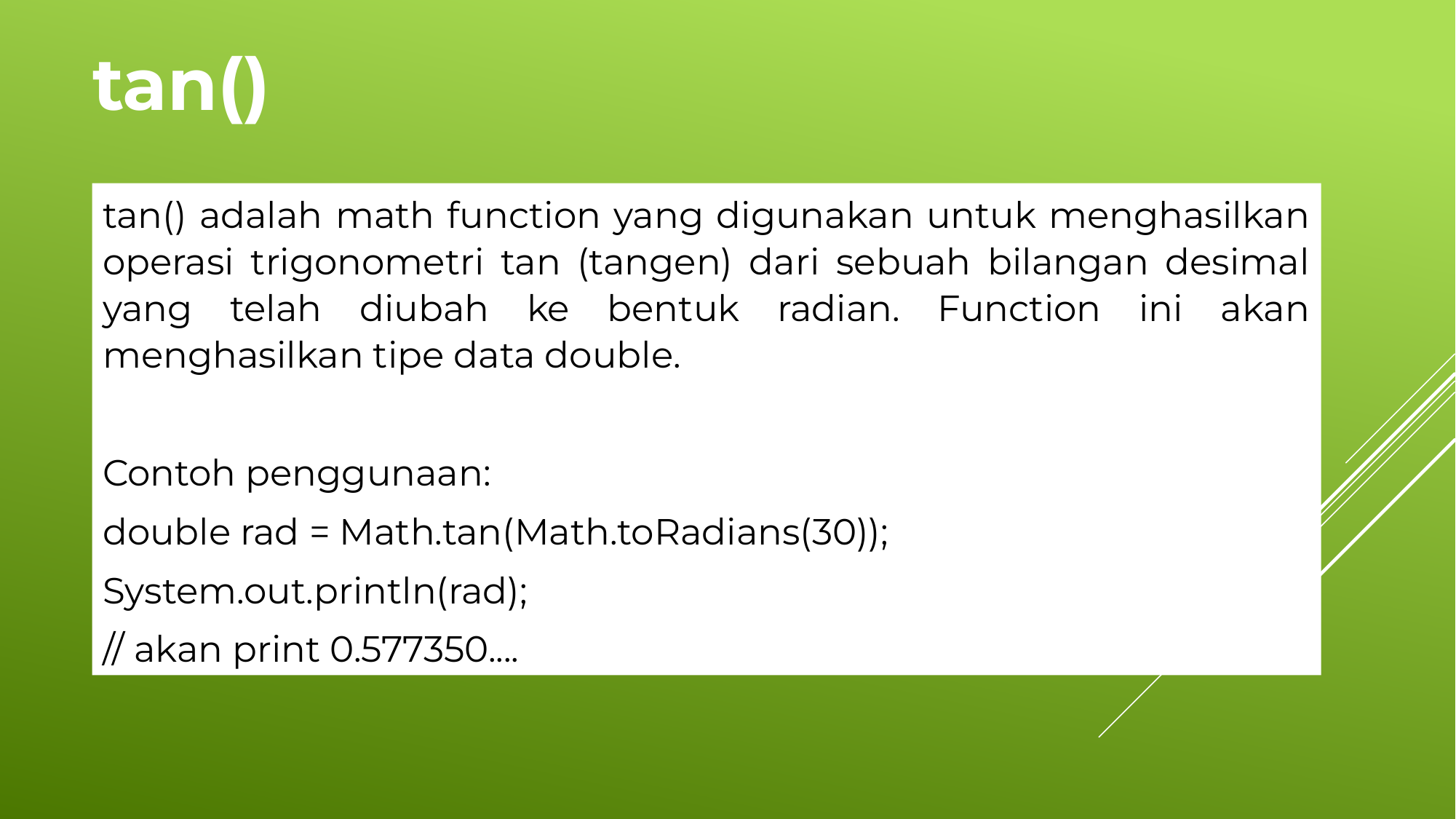

tan()
tan() adalah math function yang digunakan untuk menghasilkan operasi trigonometri tan (tangen) dari sebuah bilangan desimal yang telah diubah ke bentuk radian. Function ini akan menghasilkan tipe data double.

Contoh penggunaan:
double rad = Math.tan(Math.toRadians(30));
System.out.println(rad);
// akan print 0.577350....